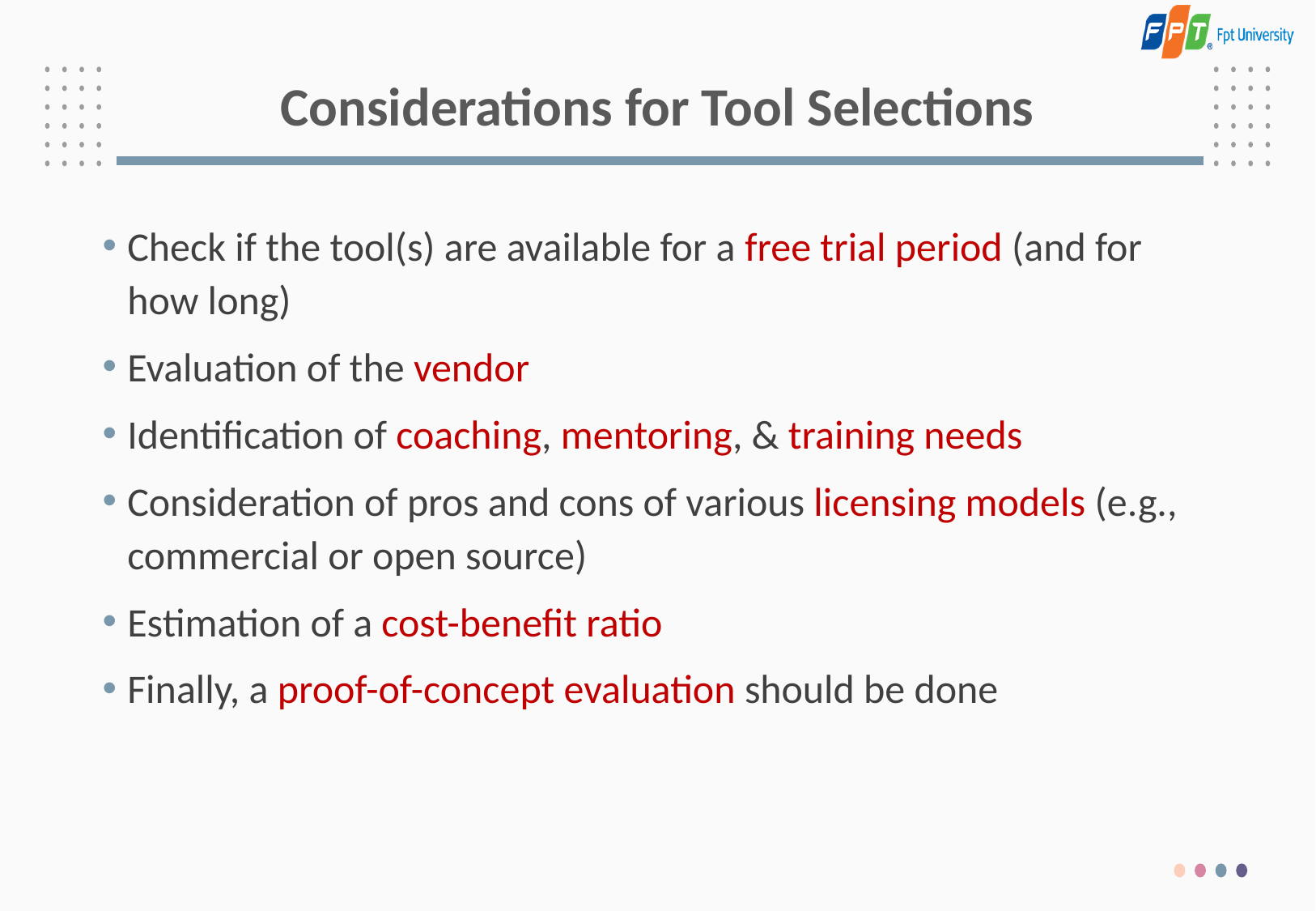

# Considerations for Tool Selections
Check if the tool(s) are available for a free trial period (and for how long)
Evaluation of the vendor
Identification of coaching, mentoring, & training needs
Consideration of pros and cons of various licensing models (e.g., commercial or open source)
Estimation of a cost-benefit ratio
Finally, a proof-of-concept evaluation should be done